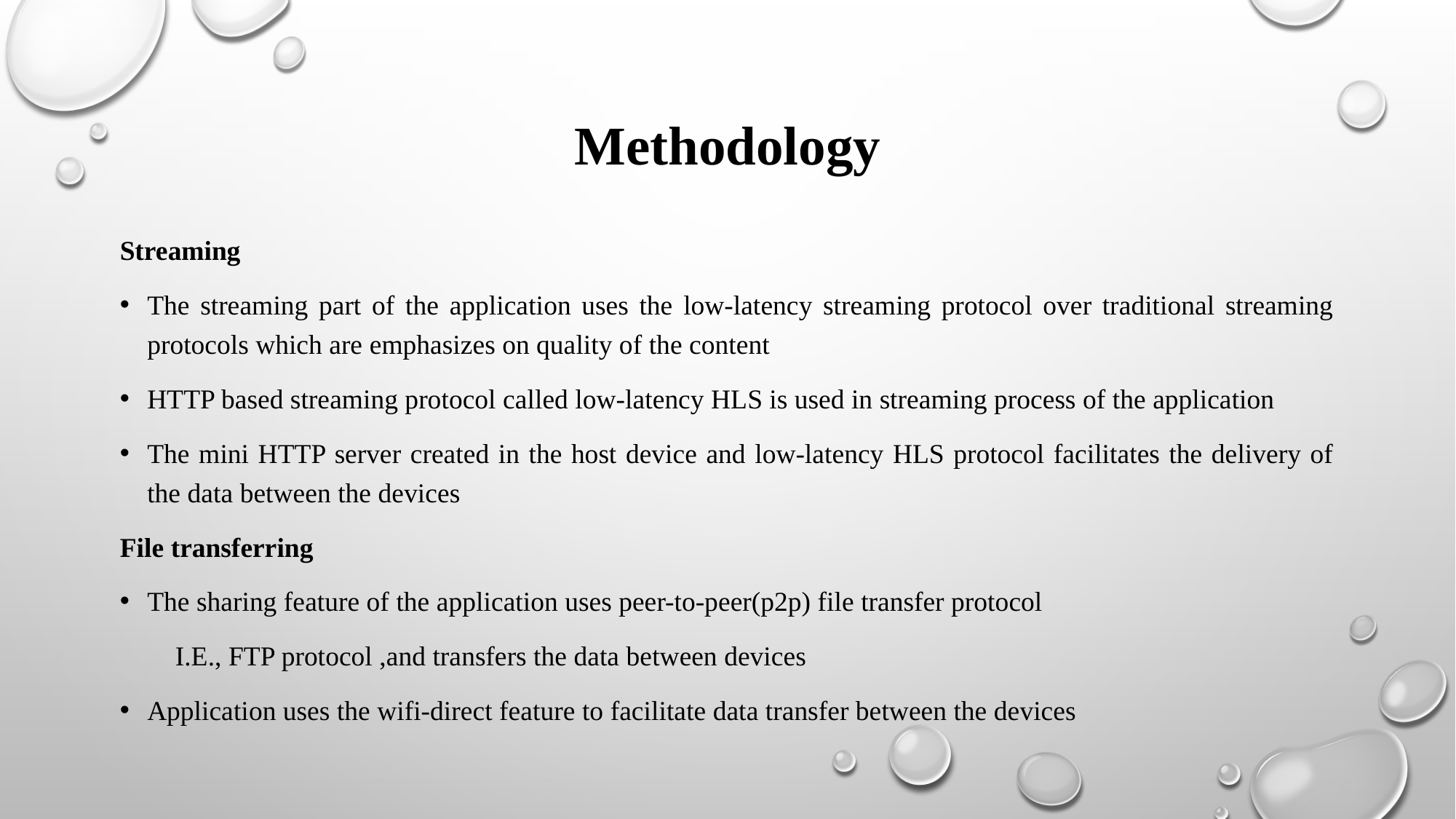

# Methodology
Streaming
The streaming part of the application uses the low-latency streaming protocol over traditional streaming protocols which are emphasizes on quality of the content
HTTP based streaming protocol called low-latency HLS is used in streaming process of the application
The mini HTTP server created in the host device and low-latency HLS protocol facilitates the delivery of the data between the devices
File transferring
The sharing feature of the application uses peer-to-peer(p2p) file transfer protocol
        I.E., FTP protocol ,and transfers the data between devices
Application uses the wifi-direct feature to facilitate data transfer between the devices